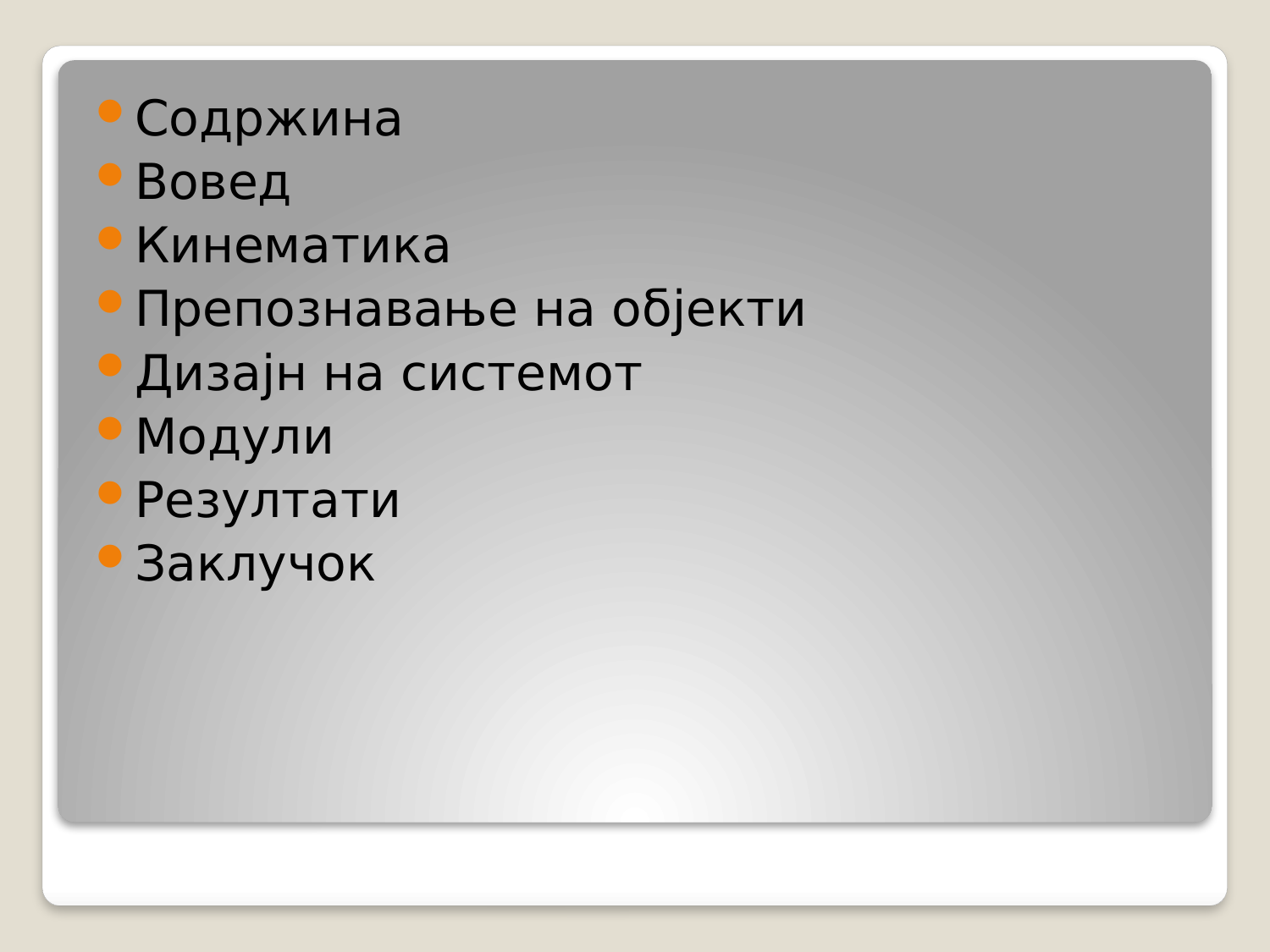

Содржина
Вовед
Кинематика
Препознавање на објекти
Дизајн на системот
Модули
Резултати
Заклучок
#